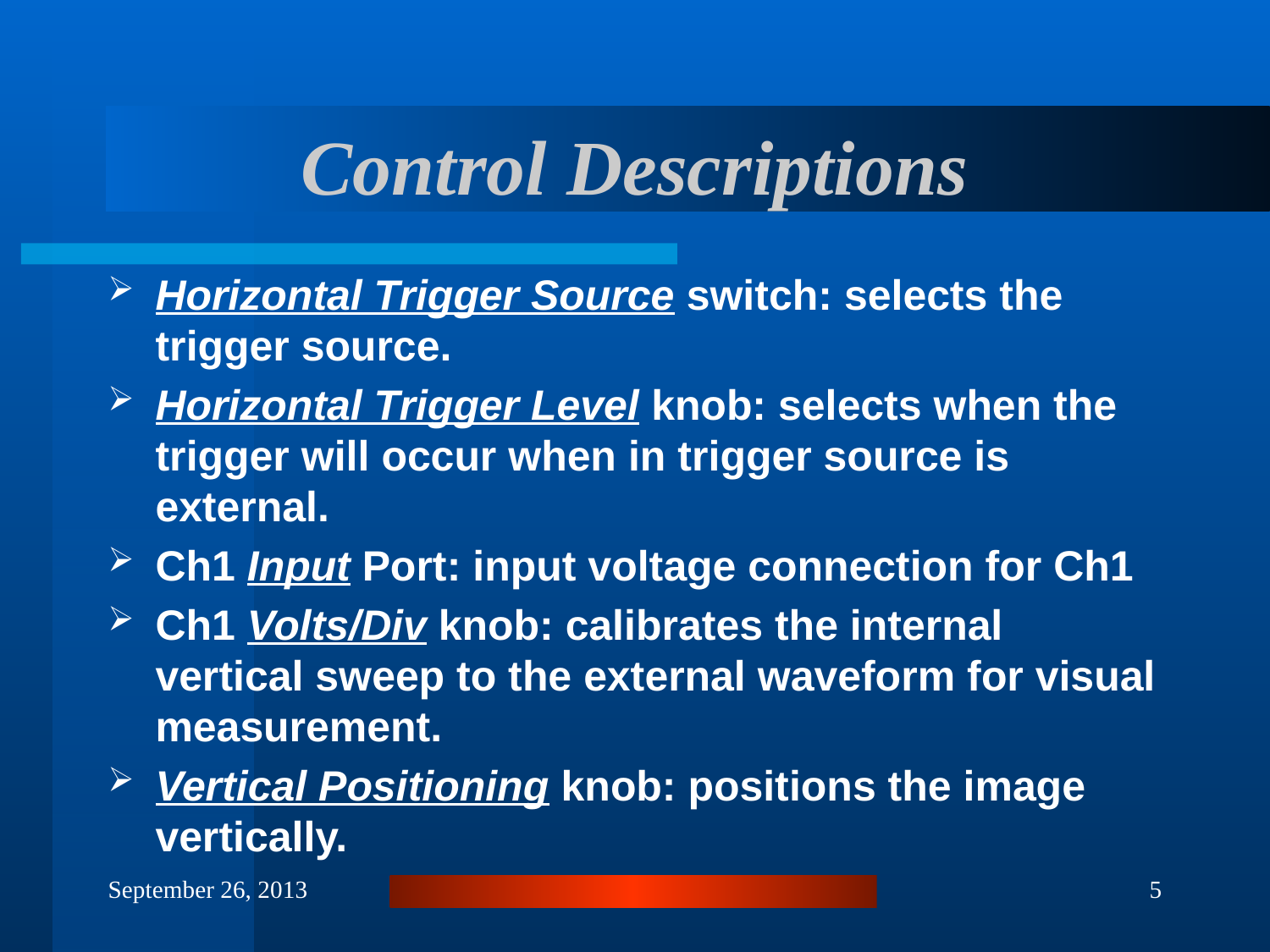

# Control Descriptions
Horizontal Trigger Source switch: selects the trigger source.
Horizontal Trigger Level knob: selects when the trigger will occur when in trigger source is external.
Ch1 Input Port: input voltage connection for Ch1
Ch1 Volts/Div knob: calibrates the internal vertical sweep to the external waveform for visual measurement.
Vertical Positioning knob: positions the image vertically.
September 26, 2013
5